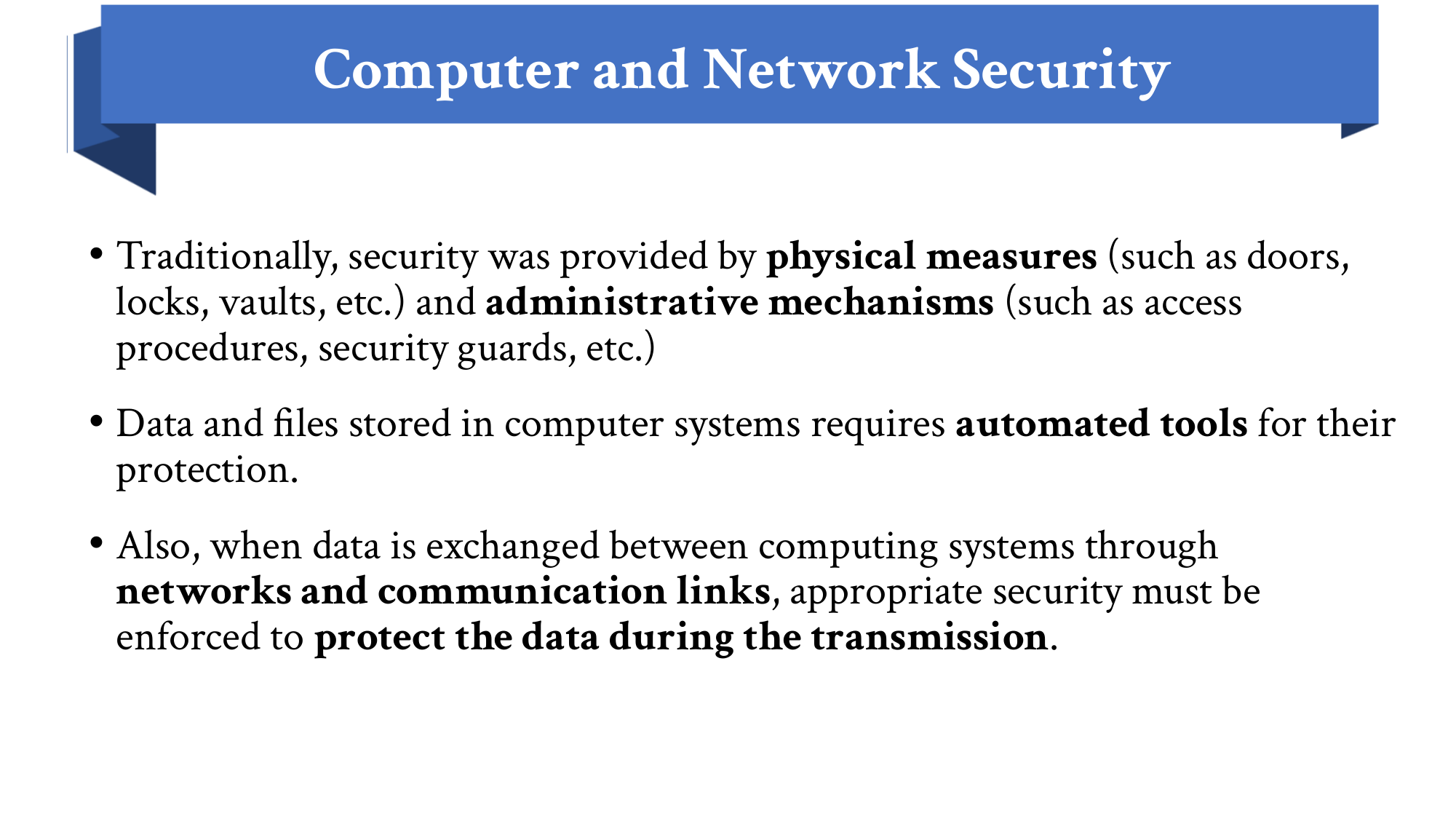

# Computer and Network Security
Traditionally, security was provided by physical measures (such as doors, locks, vaults, etc.) and administrative mechanisms (such as access procedures, security guards, etc.)
Data and files stored in computer systems requires automated tools for their protection.
Also, when data is exchanged between computing systems through networks and communication links, appropriate security must be enforced to protect the data during the transmission.